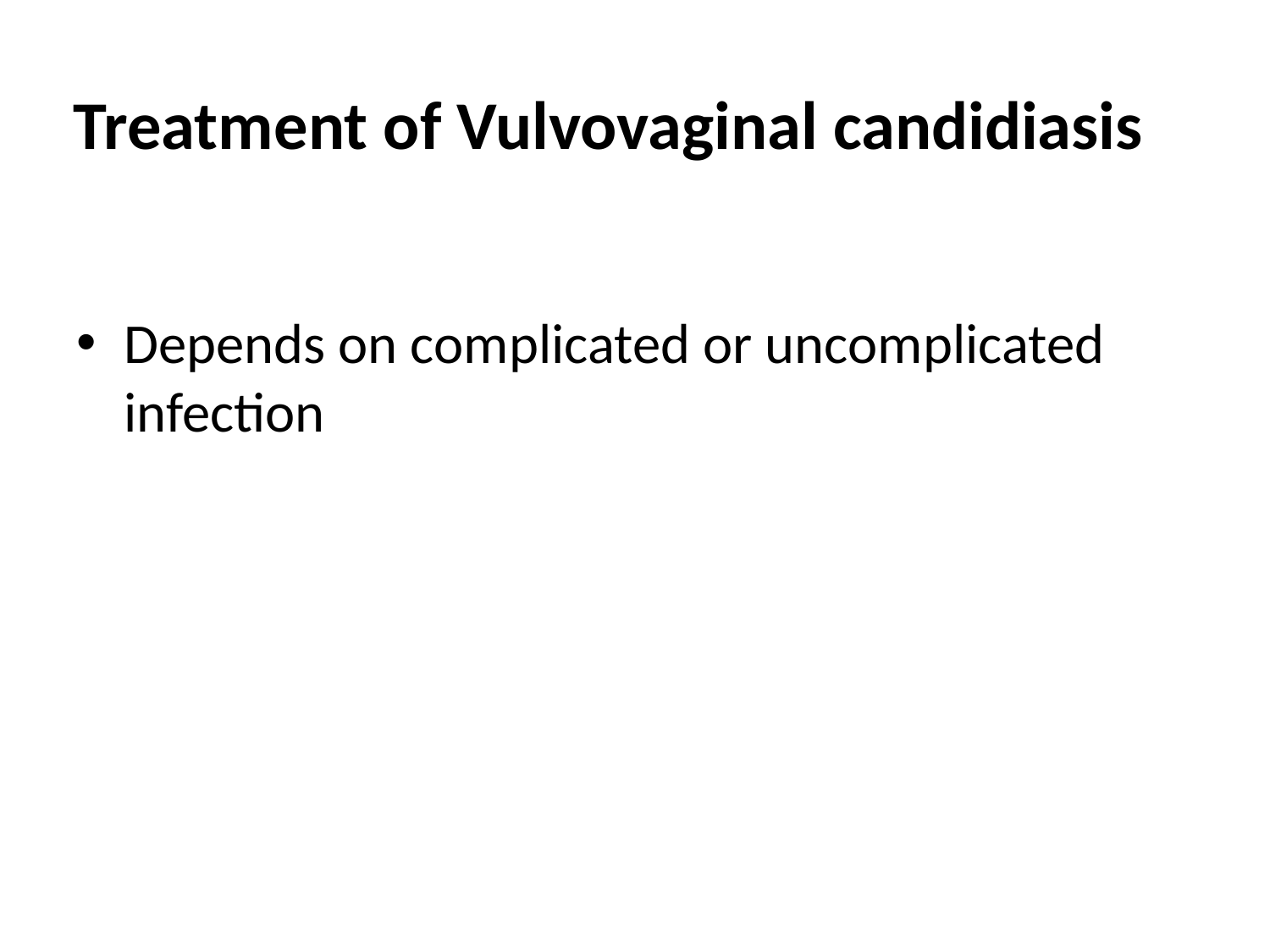

# Treatment of Vulvovaginal candidiasis

Depends on complicated or uncomplicated infection